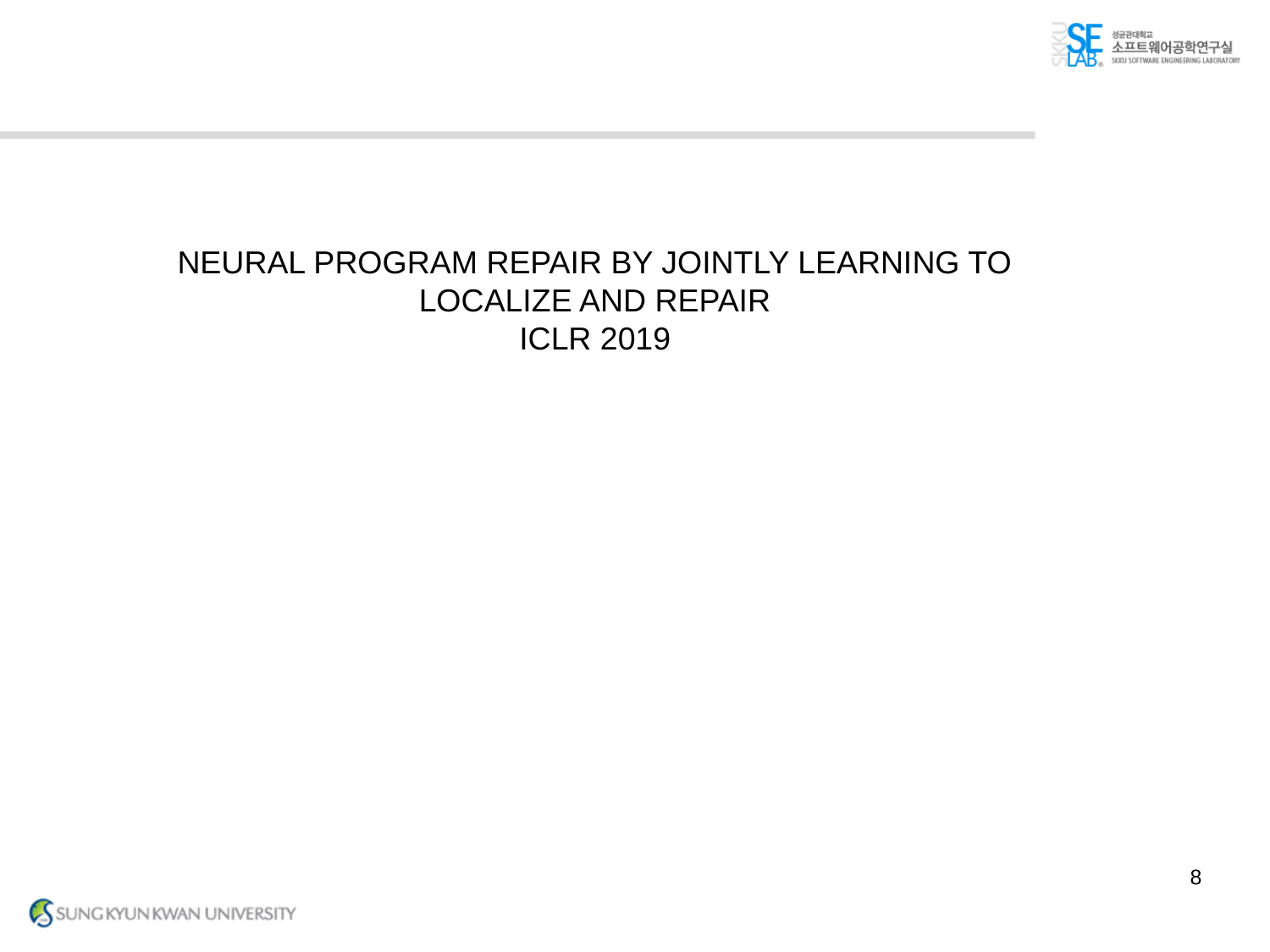

#
NEURAL PROGRAM REPAIR BY JOINTLY LEARNING TO LOCALIZE AND REPAIR
ICLR 2019
8